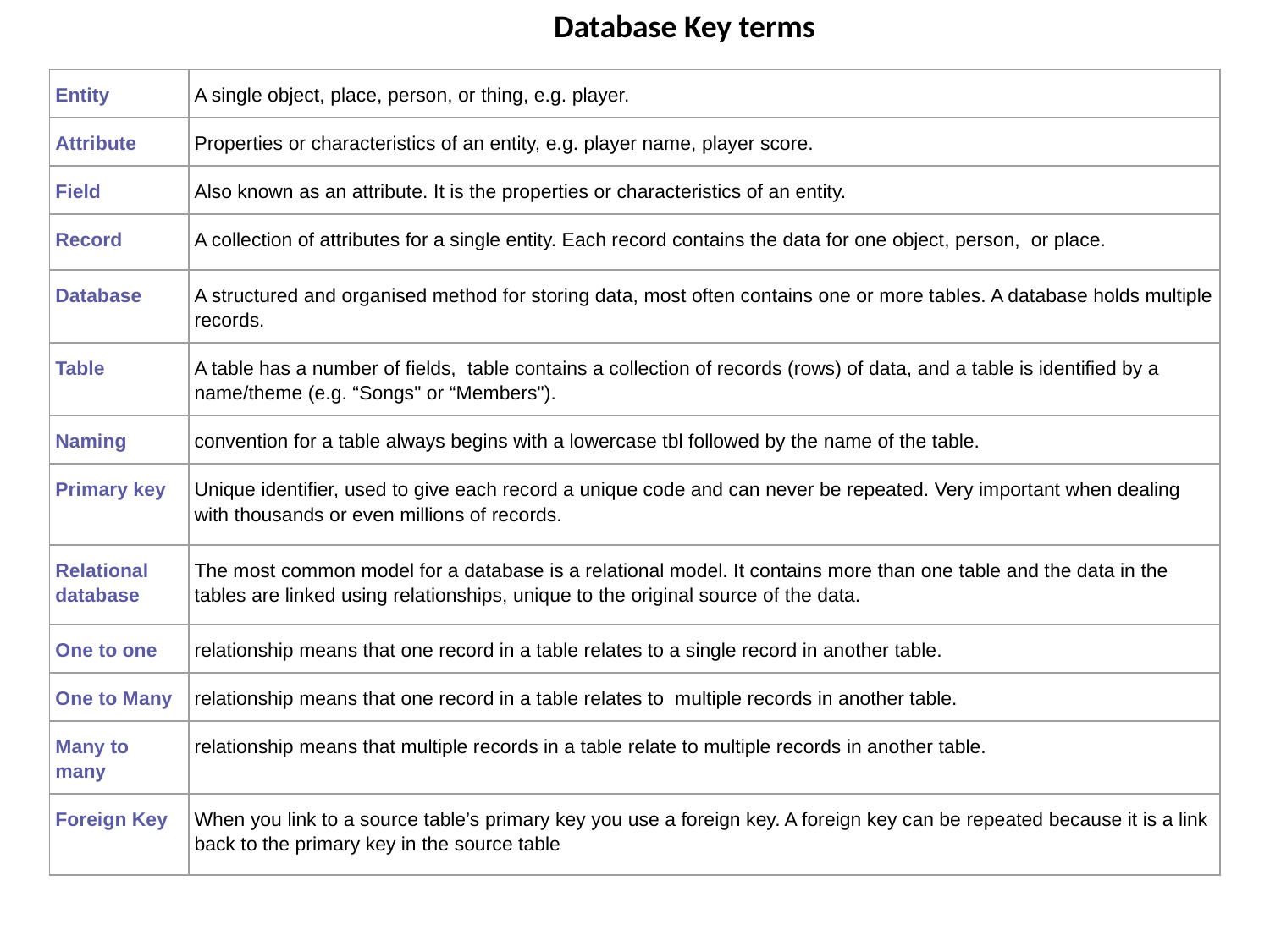

Database Key terms
| Entity | A single object, place, person, or thing, e.g. player. |
| --- | --- |
| Attribute | Properties or characteristics of an entity, e.g. player name, player score. |
| Field | Also known as an attribute. It is the properties or characteristics of an entity. |
| Record | A collection of attributes for a single entity. Each record contains the data for one object, person, or place. |
| Database | A structured and organised method for storing data, most often contains one or more tables. A database holds multiple records. |
| Table | A table has a number of fields, table contains a collection of records (rows) of data, and a table is identified by a name/theme (e.g. “Songs" or “Members"). |
| Naming | convention for a table always begins with a lowercase tbl followed by the name of the table. |
| Primary key | Unique identifier, used to give each record a unique code and can never be repeated. Very important when dealing with thousands or even millions of records. |
| Relational database | The most common model for a database is a relational model. It contains more than one table and the data in the tables are linked using relationships, unique to the original source of the data. |
| One to one | relationship means that one record in a table relates to a single record in another table. |
| One to Many | relationship means that one record in a table relates to multiple records in another table. |
| Many to many | relationship means that multiple records in a table relate to multiple records in another table. |
| Foreign Key | When you link to a source table’s primary key you use a foreign key. A foreign key can be repeated because it is a link back to the primary key in the source table |